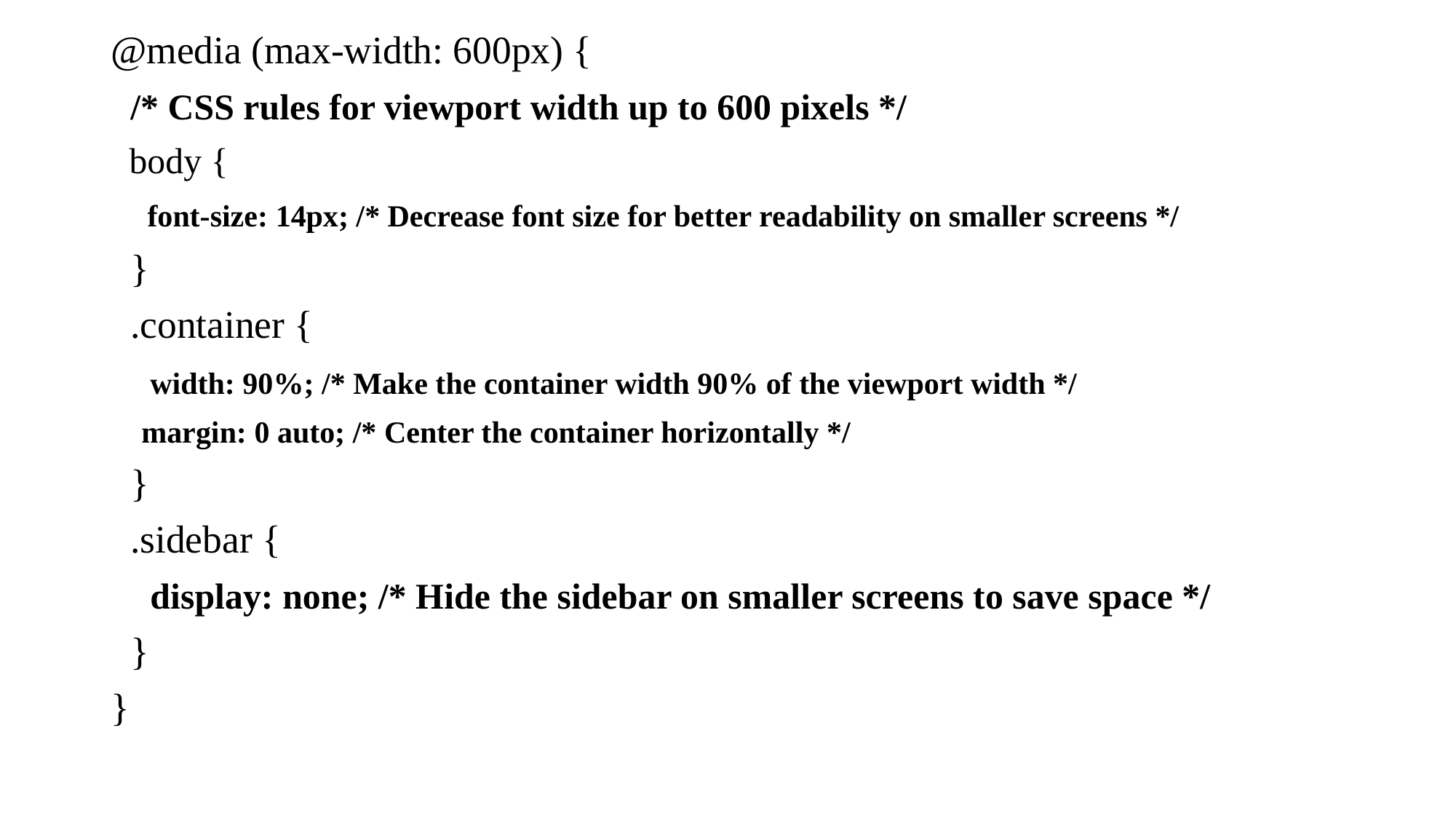

@media (max-width: 600px) {
  /* CSS rules for viewport width up to 600 pixels */
  body {
    font-size: 14px; /* Decrease font size for better readability on smaller screens */
  }
  .container {
    width: 90%; /* Make the container width 90% of the viewport width */
    margin: 0 auto; /* Center the container horizontally */
  }
  .sidebar {
    display: none; /* Hide the sidebar on smaller screens to save space */
  }
}